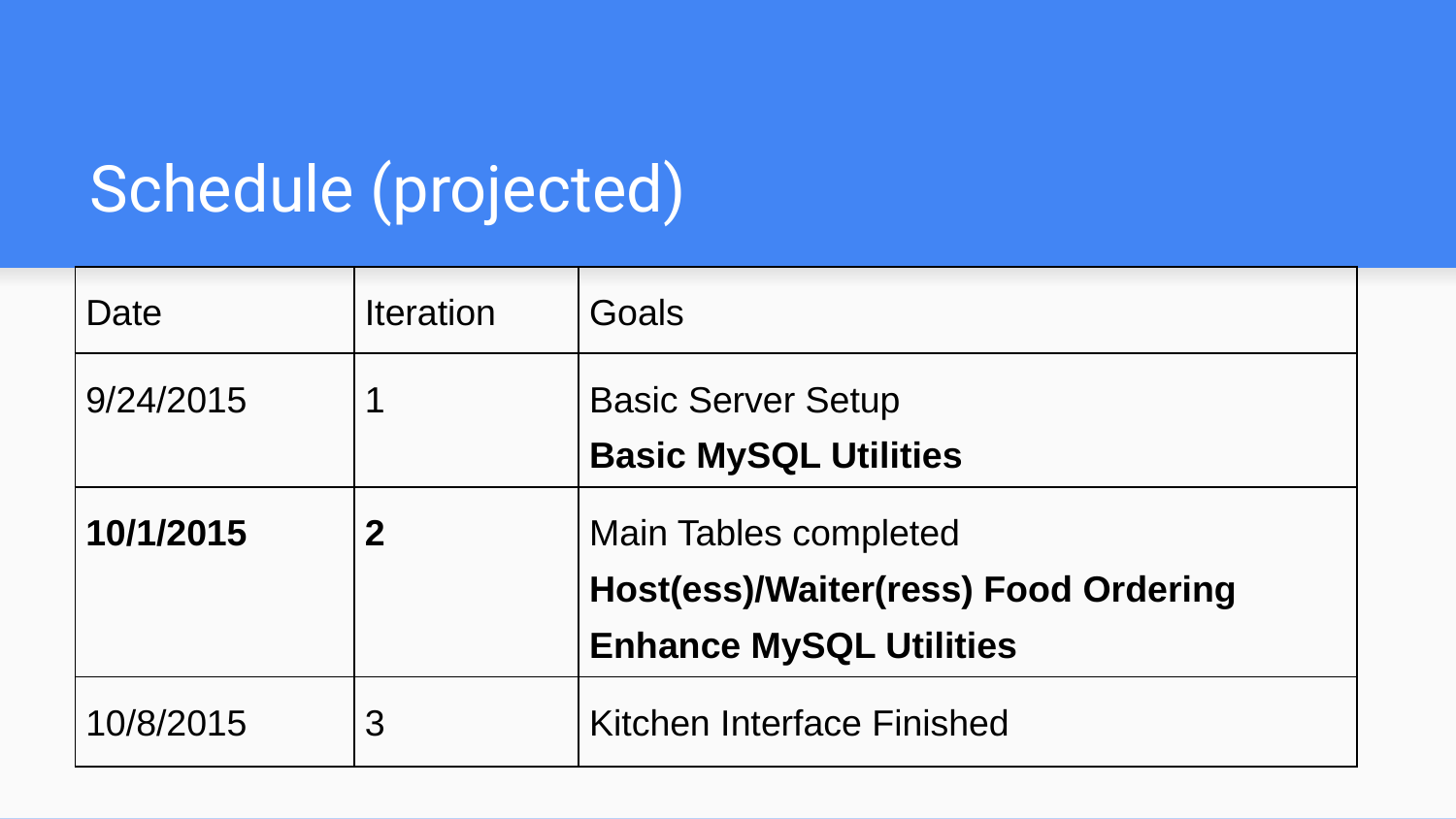

# Schedule (projected)
| Date | Iteration | Goals |
| --- | --- | --- |
| 9/24/2015 | 1 | Basic Server Setup Basic MySQL Utilities |
| 10/1/2015 | 2 | Main Tables completed Host(ess)/Waiter(ress) Food Ordering Enhance MySQL Utilities |
| 10/8/2015 | 3 | Kitchen Interface Finished |